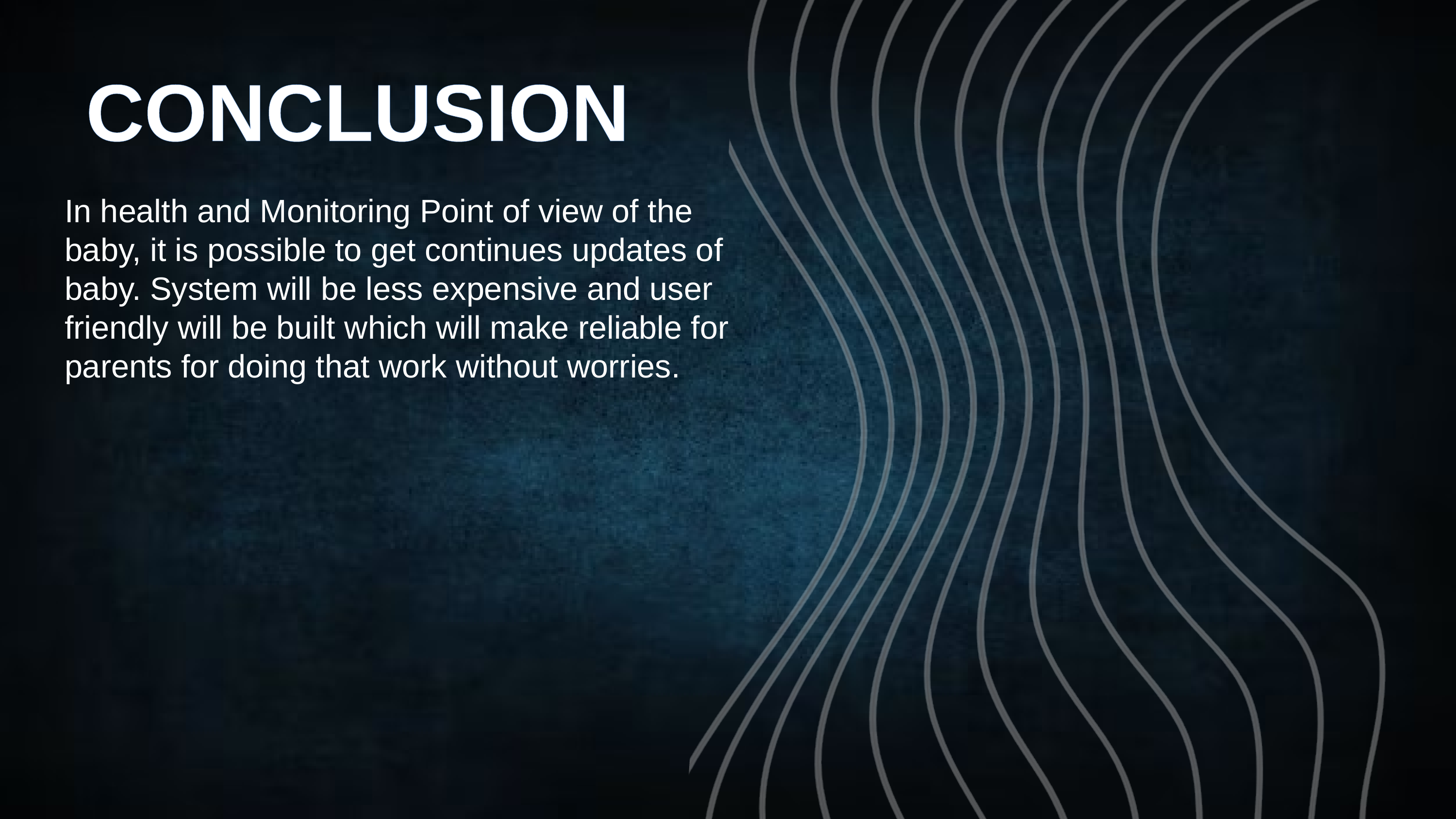

CONCLUSION

In health and Monitoring Point of view of the baby, it is possible to get continues updates of baby. System will be less expensive and user friendly will be built which will make reliable for parents for doing that work without worries.